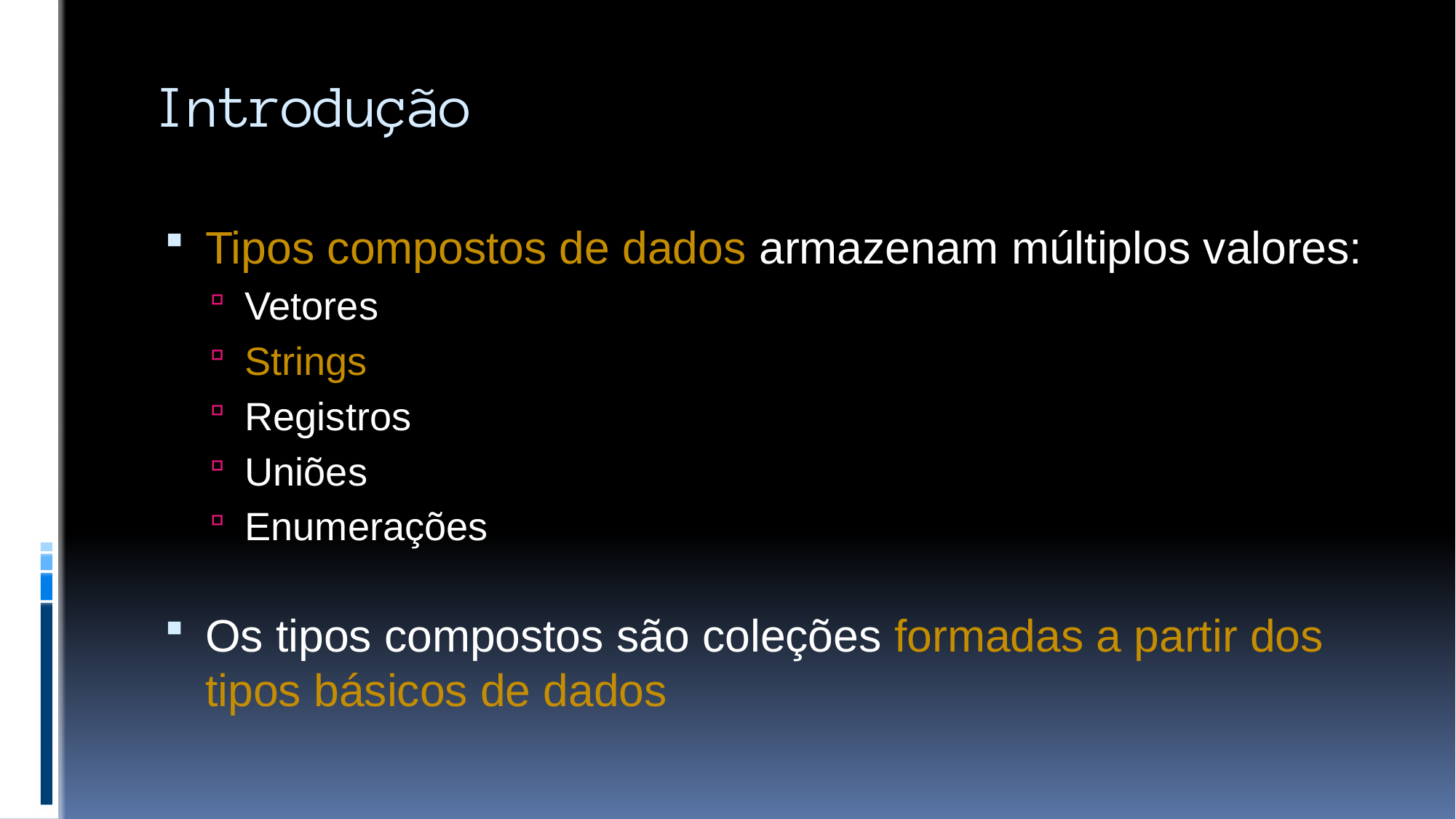

# Introdução
Tipos compostos de dados armazenam múltiplos valores:
Vetores
Strings
Registros
Uniões
Enumerações
Os tipos compostos são coleções formadas a partir dos tipos básicos de dados